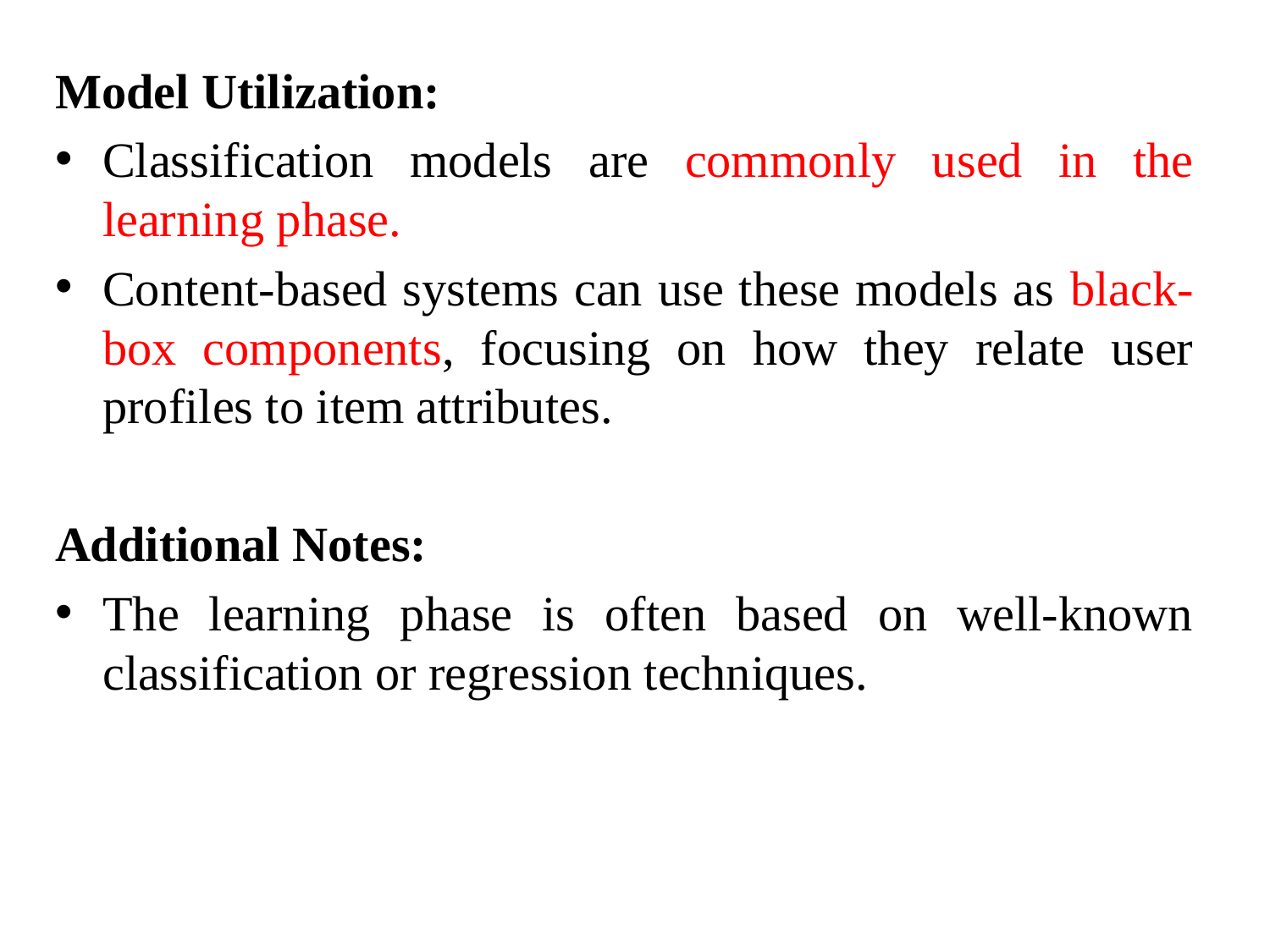

Model Utilization:
Classification models are commonly used in the learning phase.
Content-based systems can use these models as black-box components, focusing on how they relate user profiles to item attributes.

Additional Notes:
The learning phase is often based on well-known classification or regression techniques.